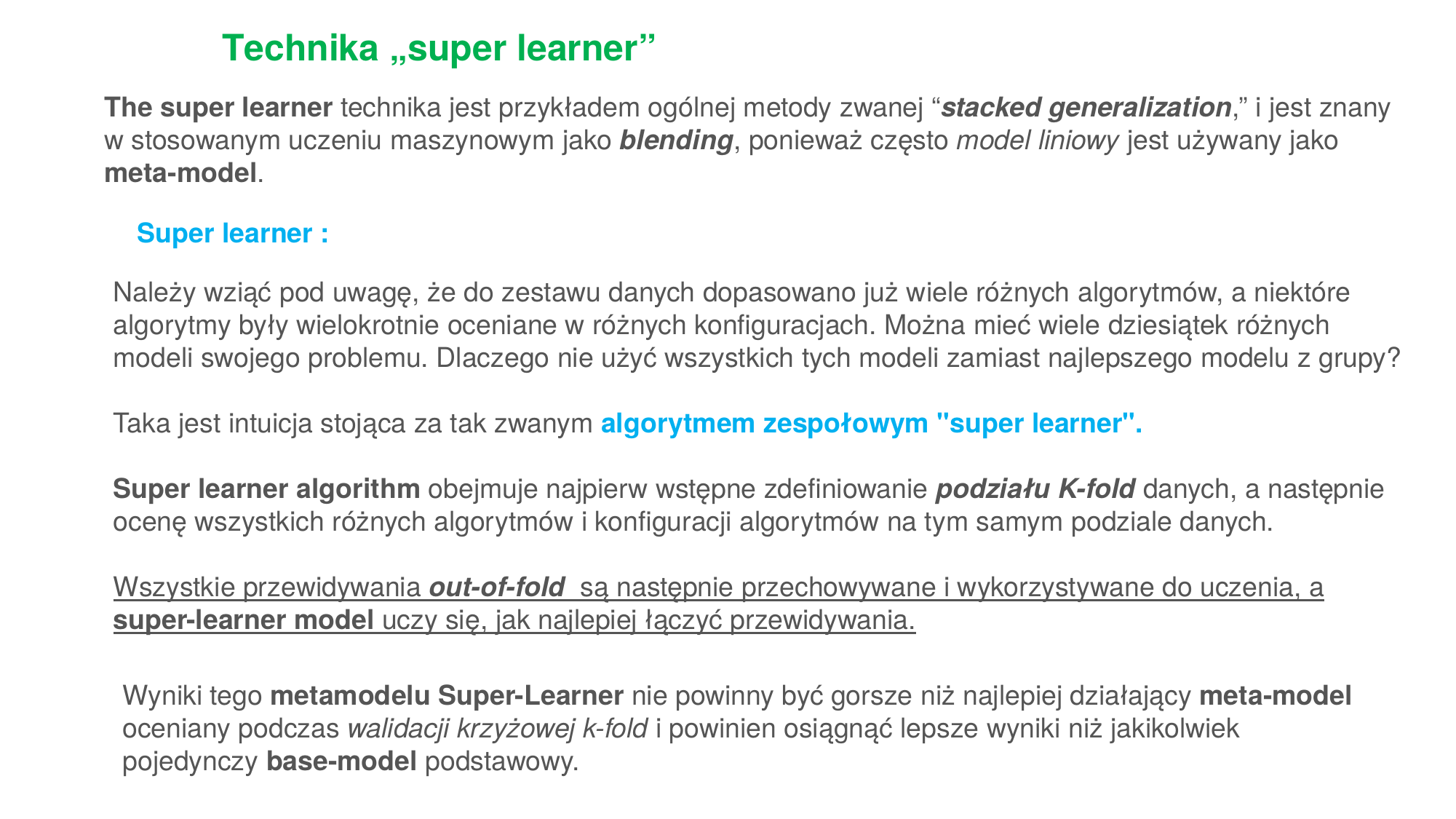

Technika „super learner”
The super learner technika jest przykładem ogólnej metody zwanej “stacked generalization,” i jest znany w stosowanym uczeniu maszynowym jako blending, ponieważ często model liniowy jest używany jako meta-model.
Super learner :
Należy wziąć pod uwagę, że do zestawu danych dopasowano już wiele różnych algorytmów, a niektóre algorytmy były wielokrotnie oceniane w różnych konfiguracjach. Można mieć wiele dziesiątek różnych modeli swojego problemu. Dlaczego nie użyć wszystkich tych modeli zamiast najlepszego modelu z grupy?

Taka jest intuicja stojąca za tak zwanym algorytmem zespołowym "super learner".

Super learner algorithm obejmuje najpierw wstępne zdefiniowanie podziału K-fold danych, a następnie ocenę wszystkich różnych algorytmów i konfiguracji algorytmów na tym samym podziale danych.

Wszystkie przewidywania out-of-fold  są następnie przechowywane i wykorzystywane do uczenia, a super-learner model uczy się, jak najlepiej łączyć przewidywania.
Wyniki tego metamodelu Super-Learner nie powinny być gorsze niż najlepiej działający meta-model oceniany podczas walidacji krzyżowej k-fold i powinien osiągnąć lepsze wyniki niż jakikolwiek pojedynczy base-model podstawowy.